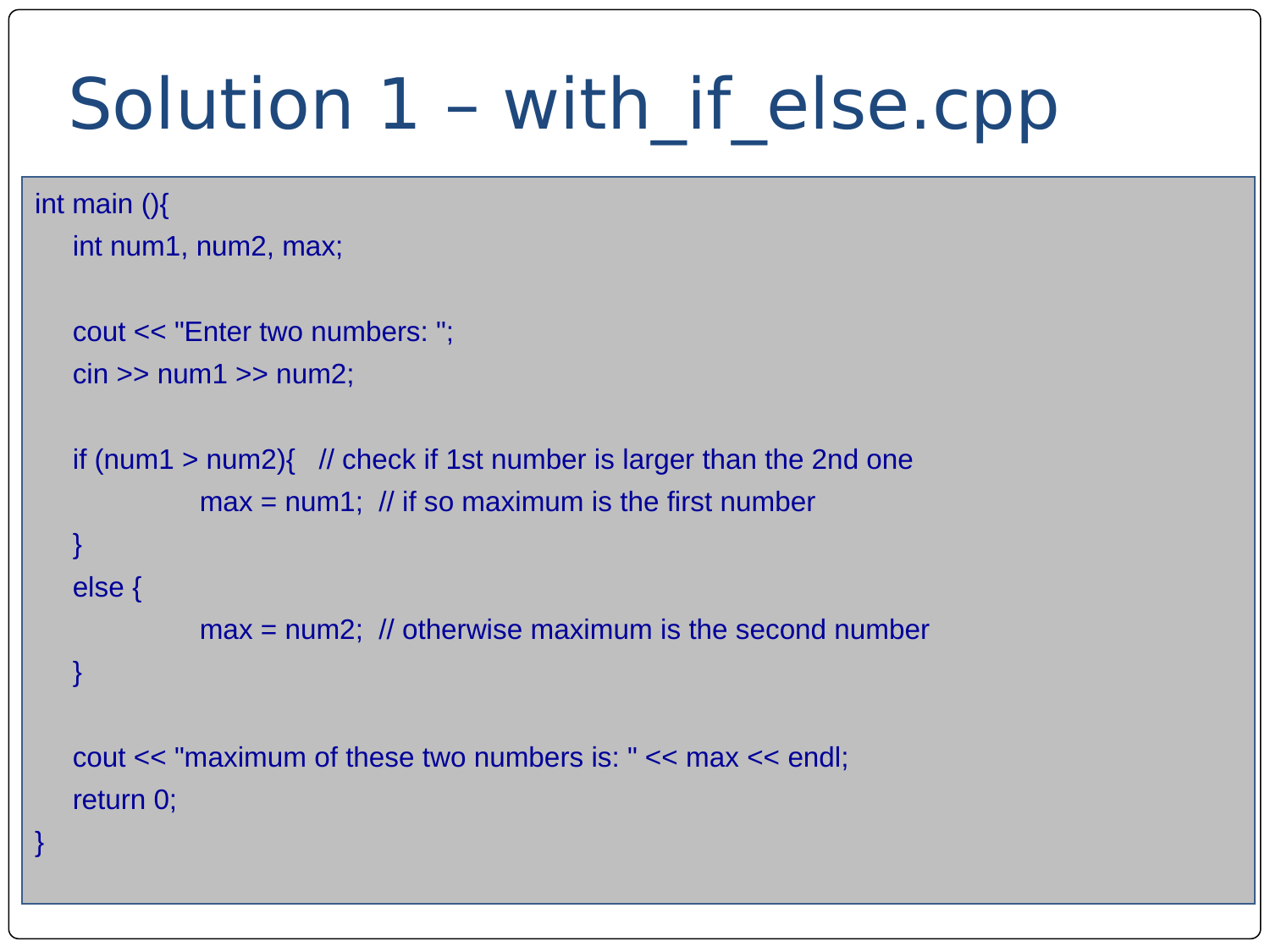

# Solution 1 – with_if_else.cpp
int main (){
	int num1, num2, max;

	cout << "Enter two numbers: ";
	cin >> num1 >> num2;

	if (num1 > num2){   // check if 1st number is larger than the 2nd one
		max = num1;  // if so maximum is the first number
	}
	else {
		max = num2;  // otherwise maximum is the second number
	}

	cout << "maximum of these two numbers is: " << max << endl;
	return 0;
}